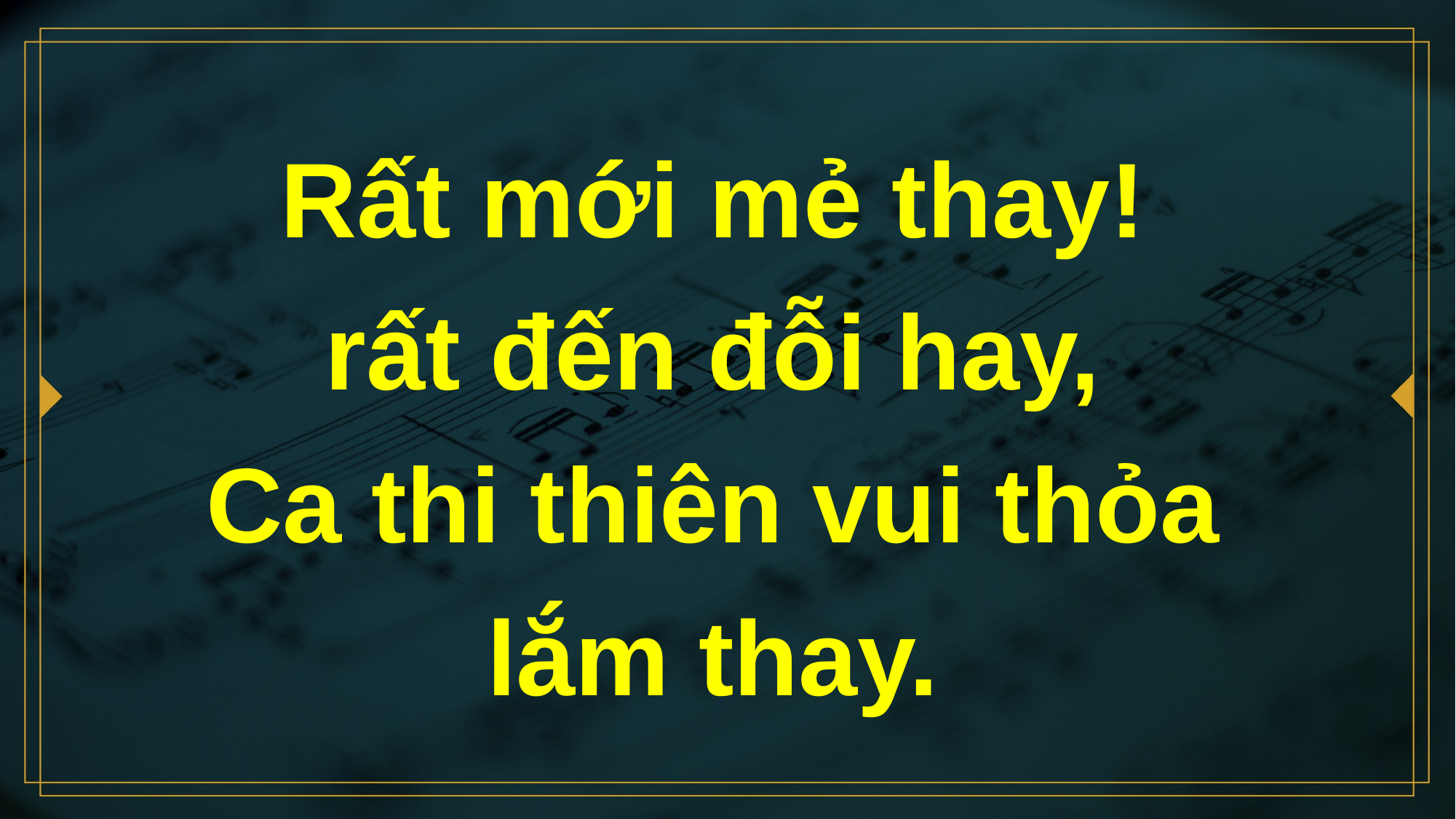

# Rất mới mẻ thay! rất đến đỗi hay, Ca thi thiên vui thỏa lắm thay.